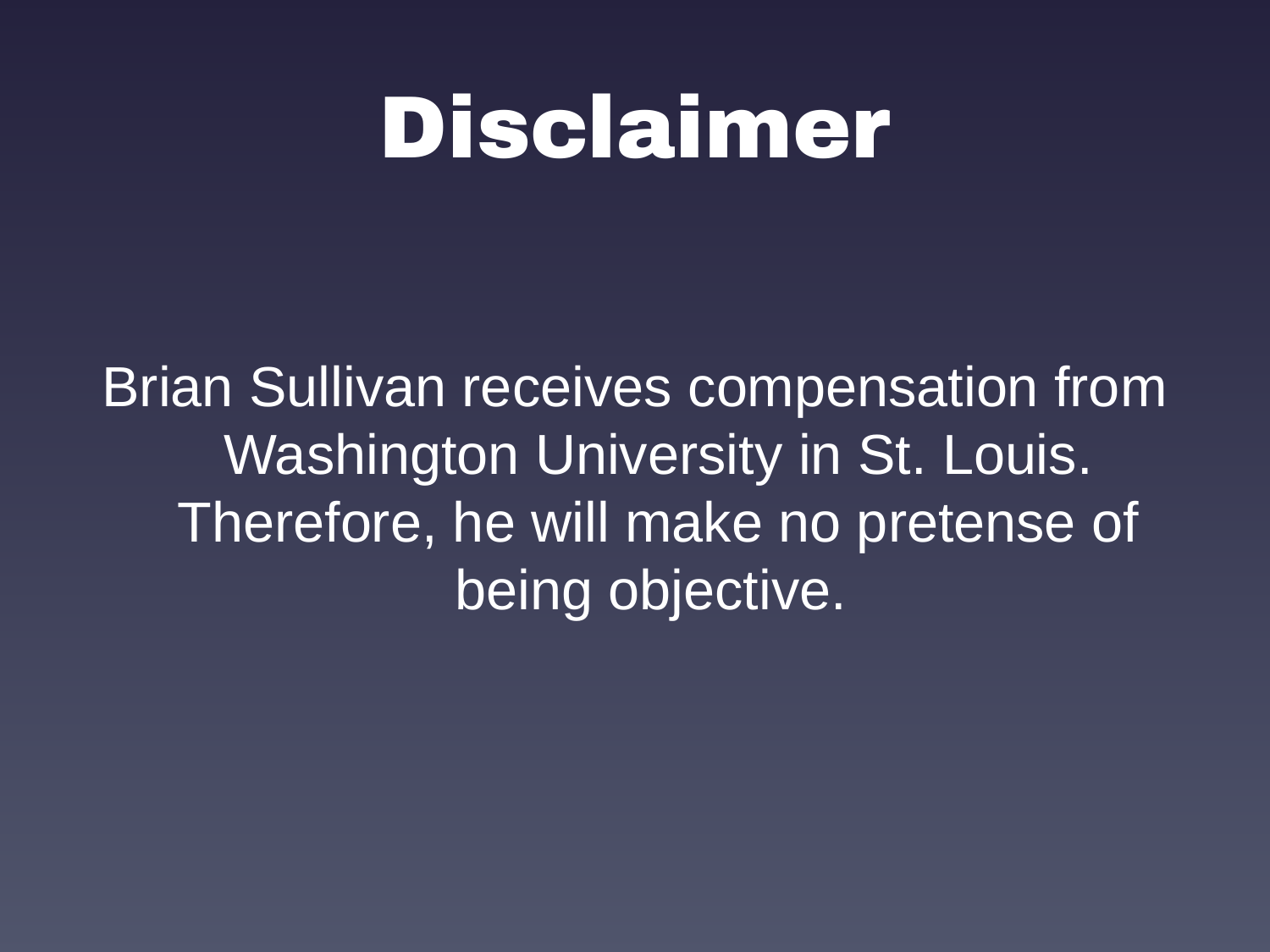

# Disclaimer
Brian Sullivan receives compensation from Washington University in St. Louis. Therefore, he will make no pretense of being objective.